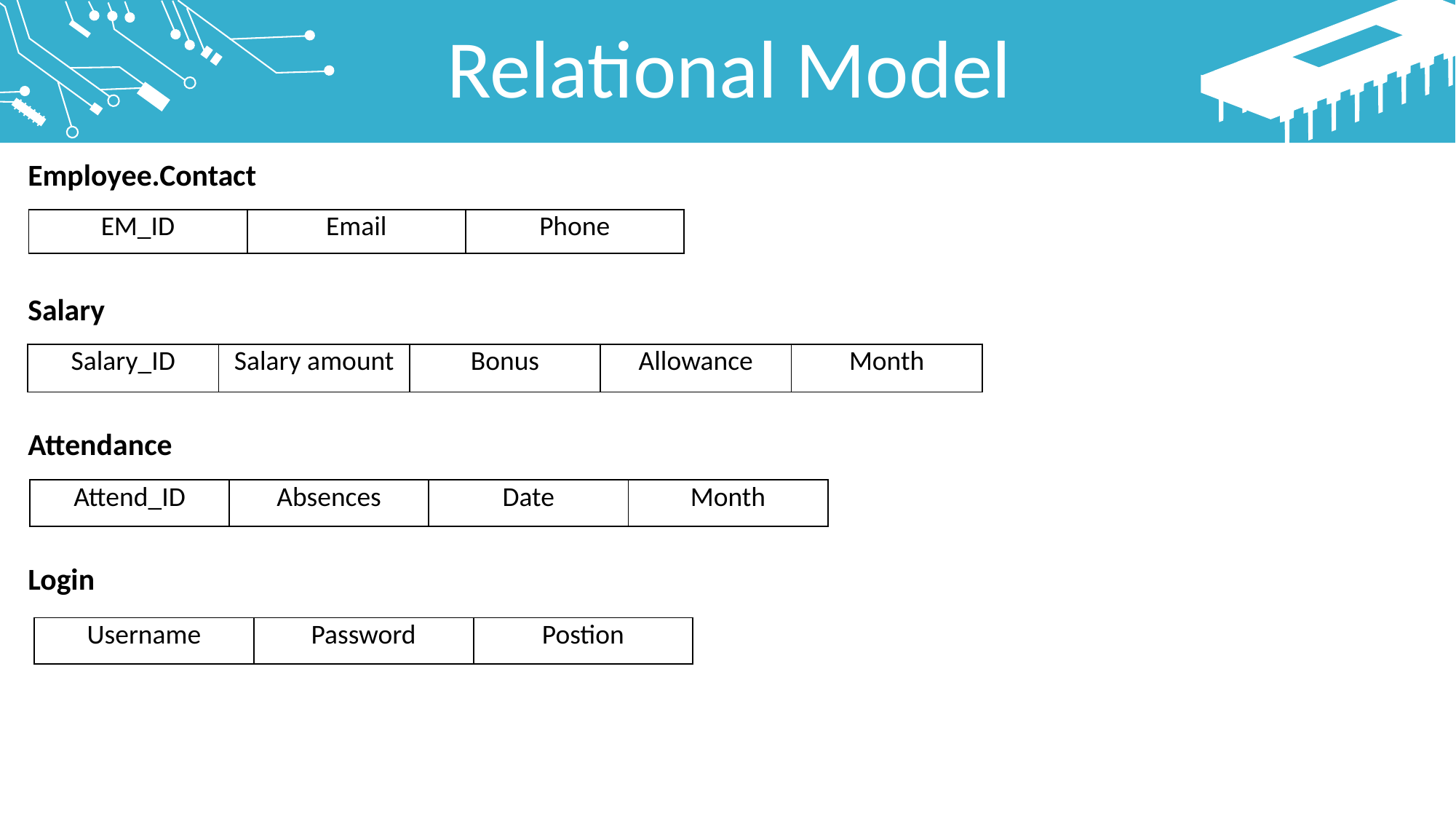

Relational Model
Employee.Contact

Salary

Attendance

Login

| EM\_ID | Email | Phone |
| --- | --- | --- |
| Salary\_ID | Salary amount | Bonus | Allowance | Month |
| --- | --- | --- | --- | --- |
| Attend\_ID | Absences | Date | Month |
| --- | --- | --- | --- |
| Username | Password | Postion |
| --- | --- | --- |